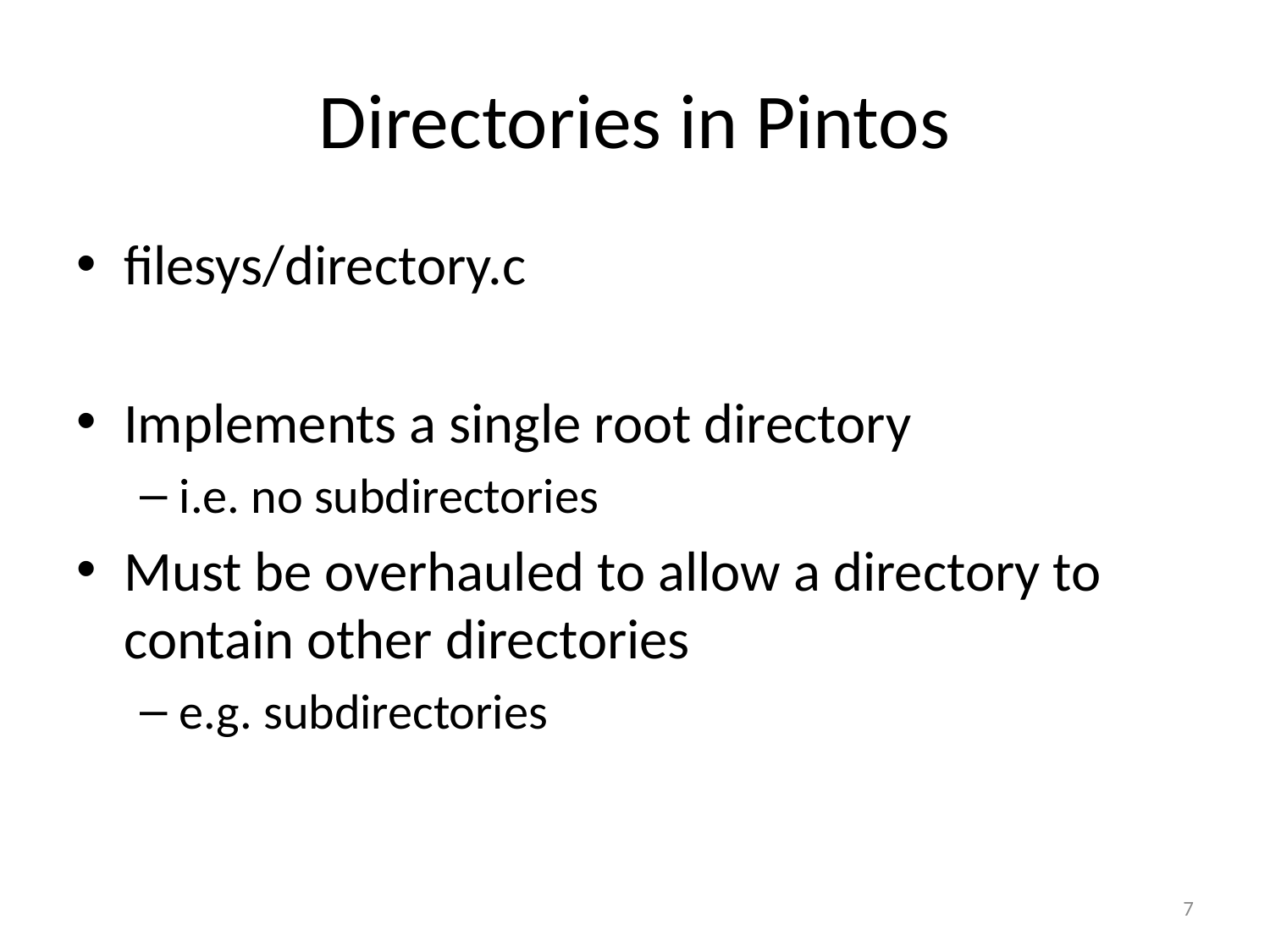

# Directories in Pintos
filesys/directory.c

Implements a single root directory
i.e. no subdirectories
Must be overhauled to allow a directory to contain other directories
e.g. subdirectories
7